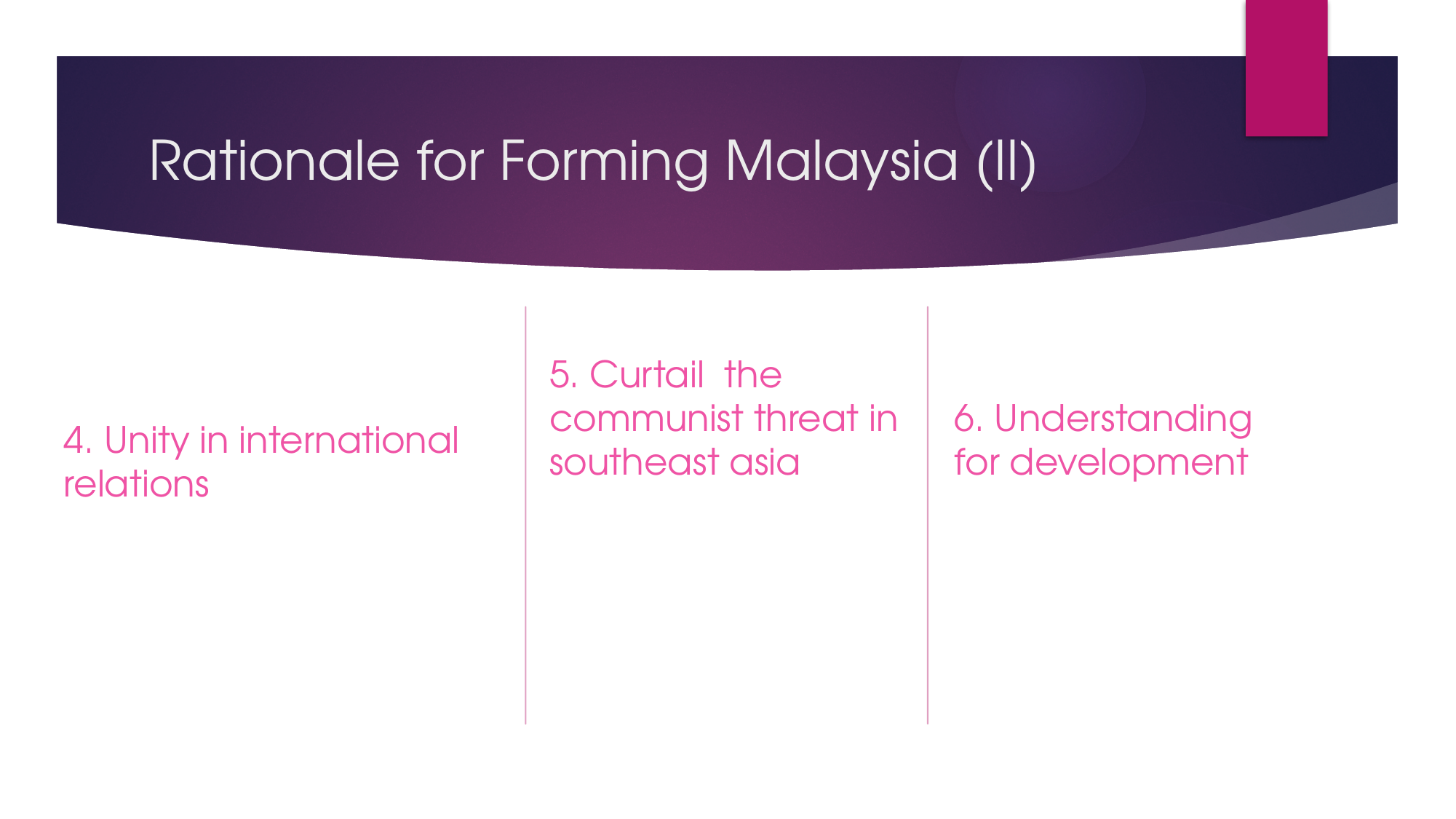

# Rationale for Forming Malaysia (II)
6. Understanding for development
5. Curtail  the communist threat in southeast asia
4. Unity in international relations